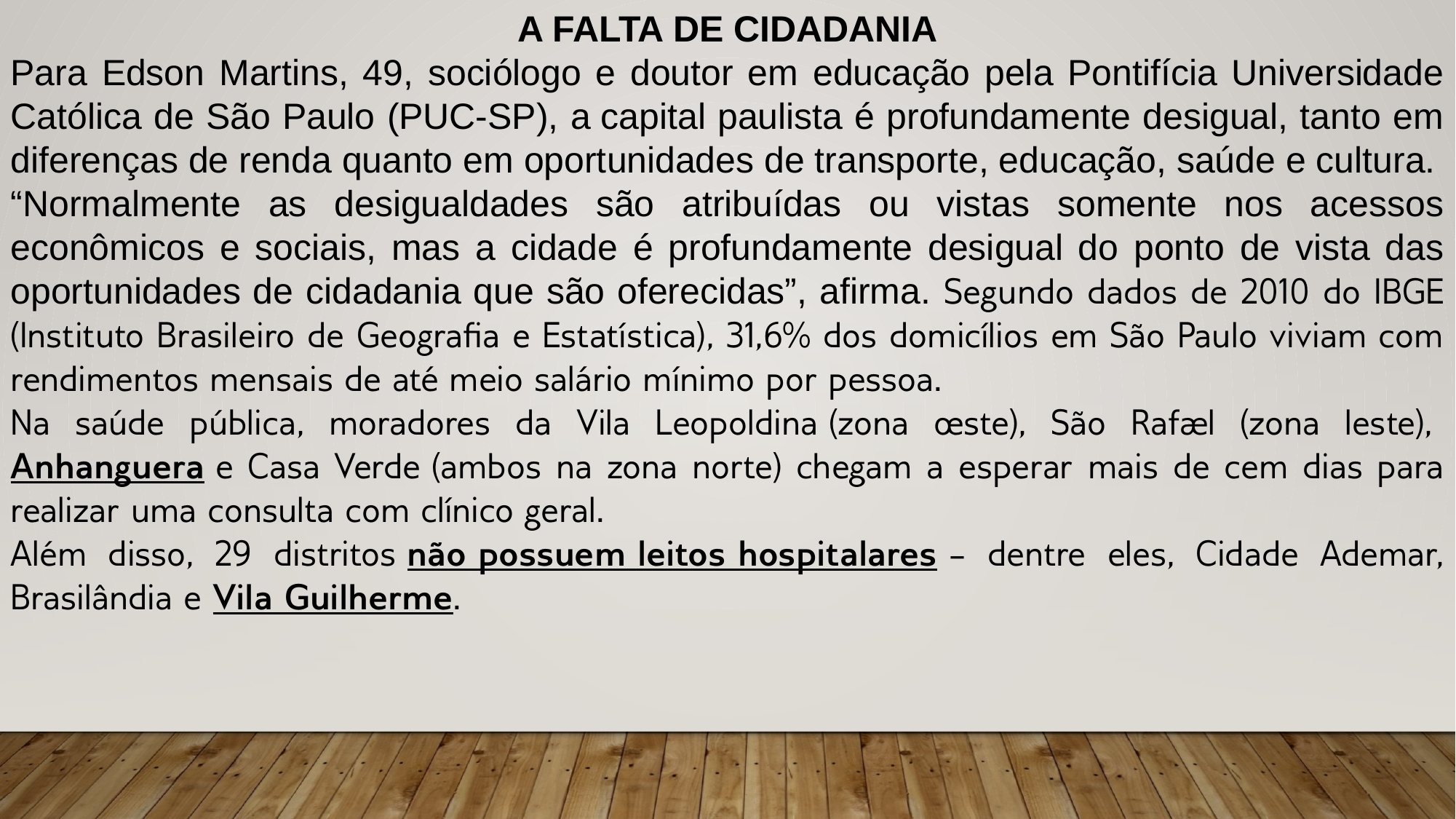

A FALTA DE CIDADANIA
Para Edson Martins, 49, sociólogo e doutor em educação pela Pontifícia Universidade Católica de São Paulo (PUC-SP), a capital paulista é profundamente desigual, tanto em diferenças de renda quanto em oportunidades de transporte, educação, saúde e cultura.
“Normalmente as desigualdades são atribuídas ou vistas somente nos acessos econômicos e sociais, mas a cidade é profundamente desigual do ponto de vista das oportunidades de cidadania que são oferecidas”, afirma. Segundo dados de 2010 do IBGE (Instituto Brasileiro de Geografia e Estatística), 31,6% dos domicílios em São Paulo viviam com rendimentos mensais de até meio salário mínimo por pessoa.
Na saúde pública, moradores da Vila Leopoldina (zona oeste), São Rafael (zona leste), Anhanguera e Casa Verde (ambos na zona norte) chegam a esperar mais de cem dias para realizar uma consulta com clínico geral.
Além disso, 29 distritos não possuem leitos hospitalares – dentre eles, Cidade Ademar, Brasilândia e Vila Guilherme.